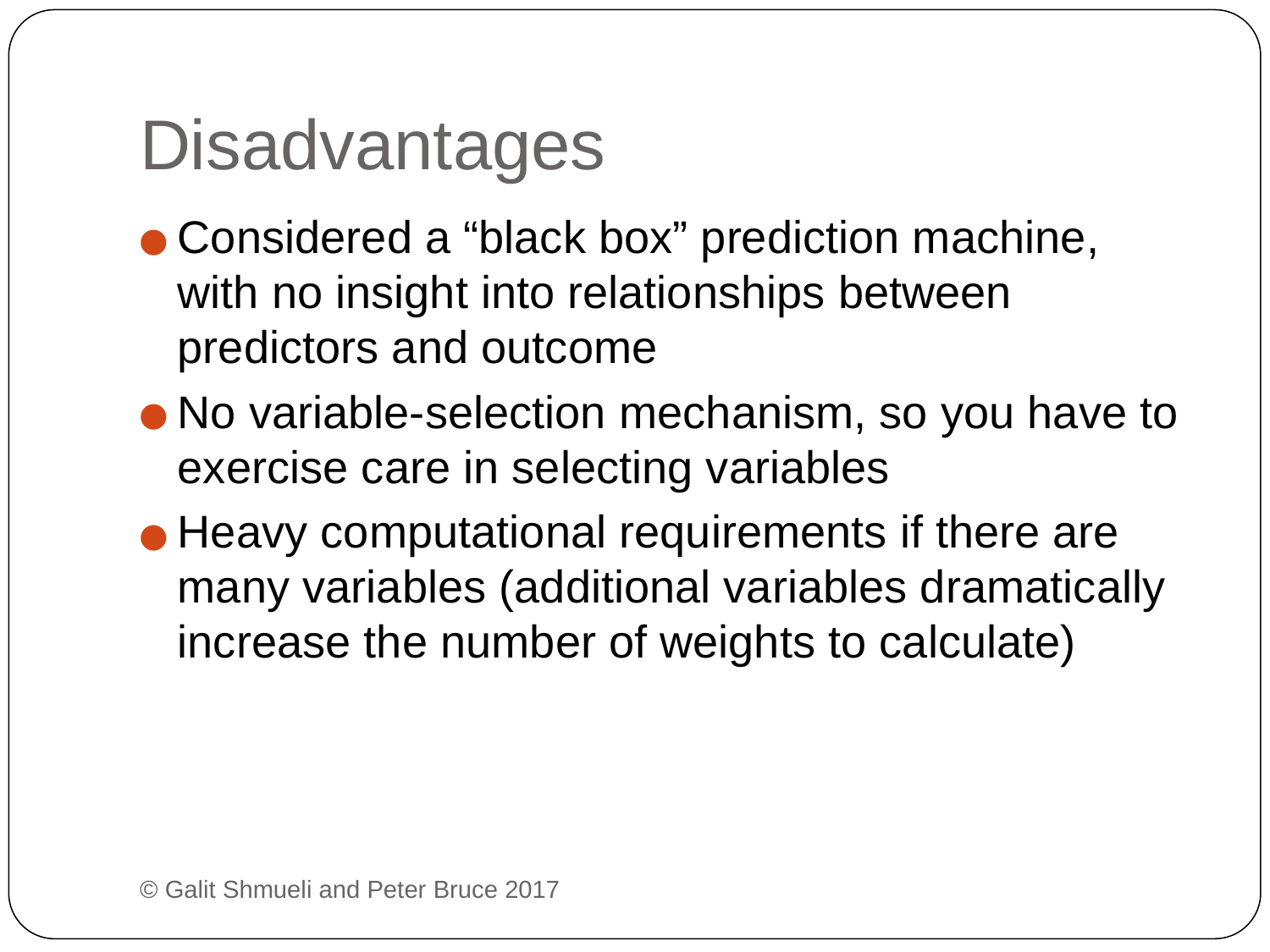

# Disadvantages
Considered a “black box” prediction machine, with no insight into relationships between predictors and outcome
No variable-selection mechanism, so you have to exercise care in selecting variables
Heavy computational requirements if there are many variables (additional variables dramatically increase the number of weights to calculate)
© Galit Shmueli and Peter Bruce 2017